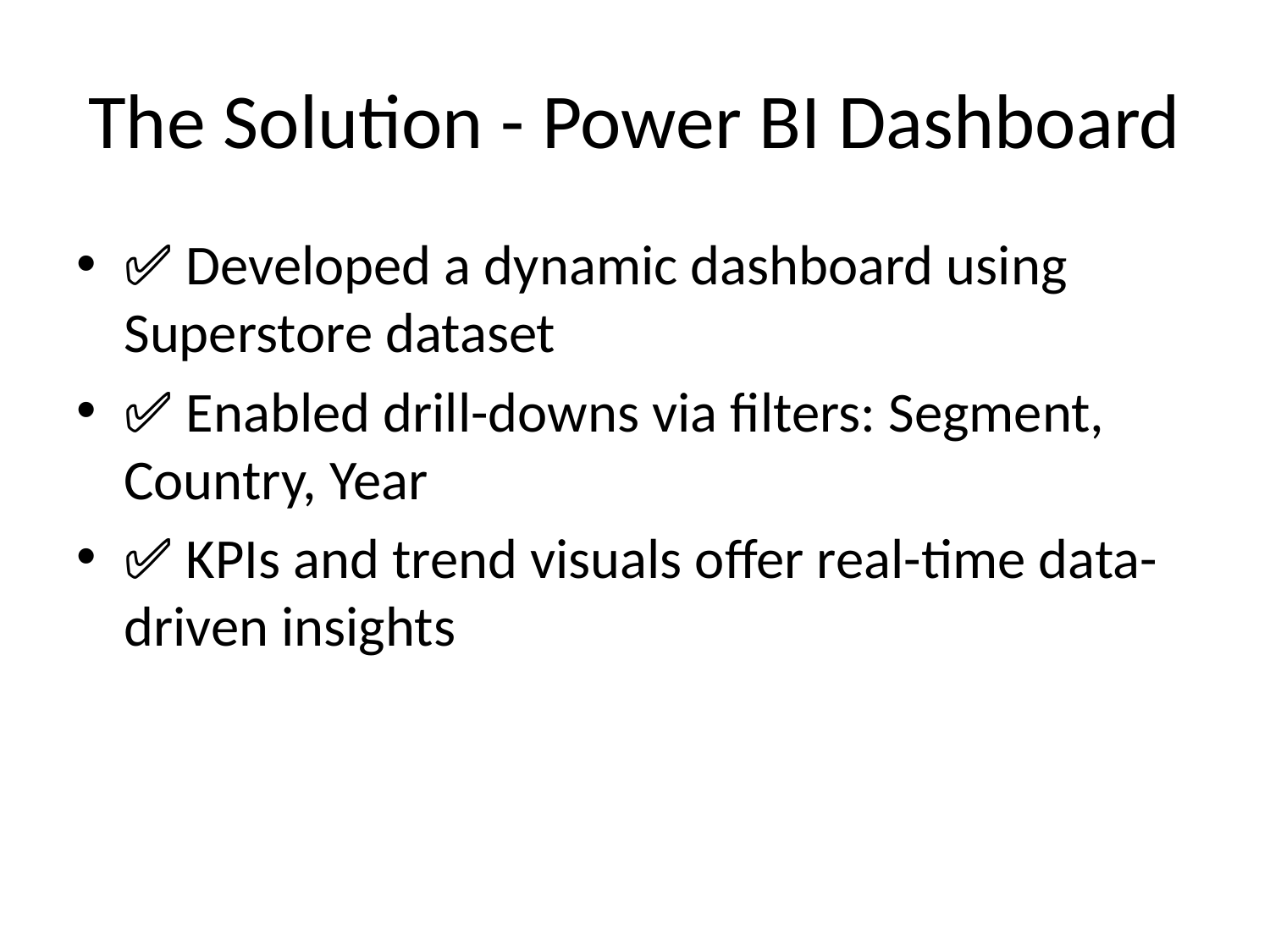

# The Solution - Power BI Dashboard
✅ Developed a dynamic dashboard using Superstore dataset
✅ Enabled drill-downs via filters: Segment, Country, Year
✅ KPIs and trend visuals offer real-time data-driven insights